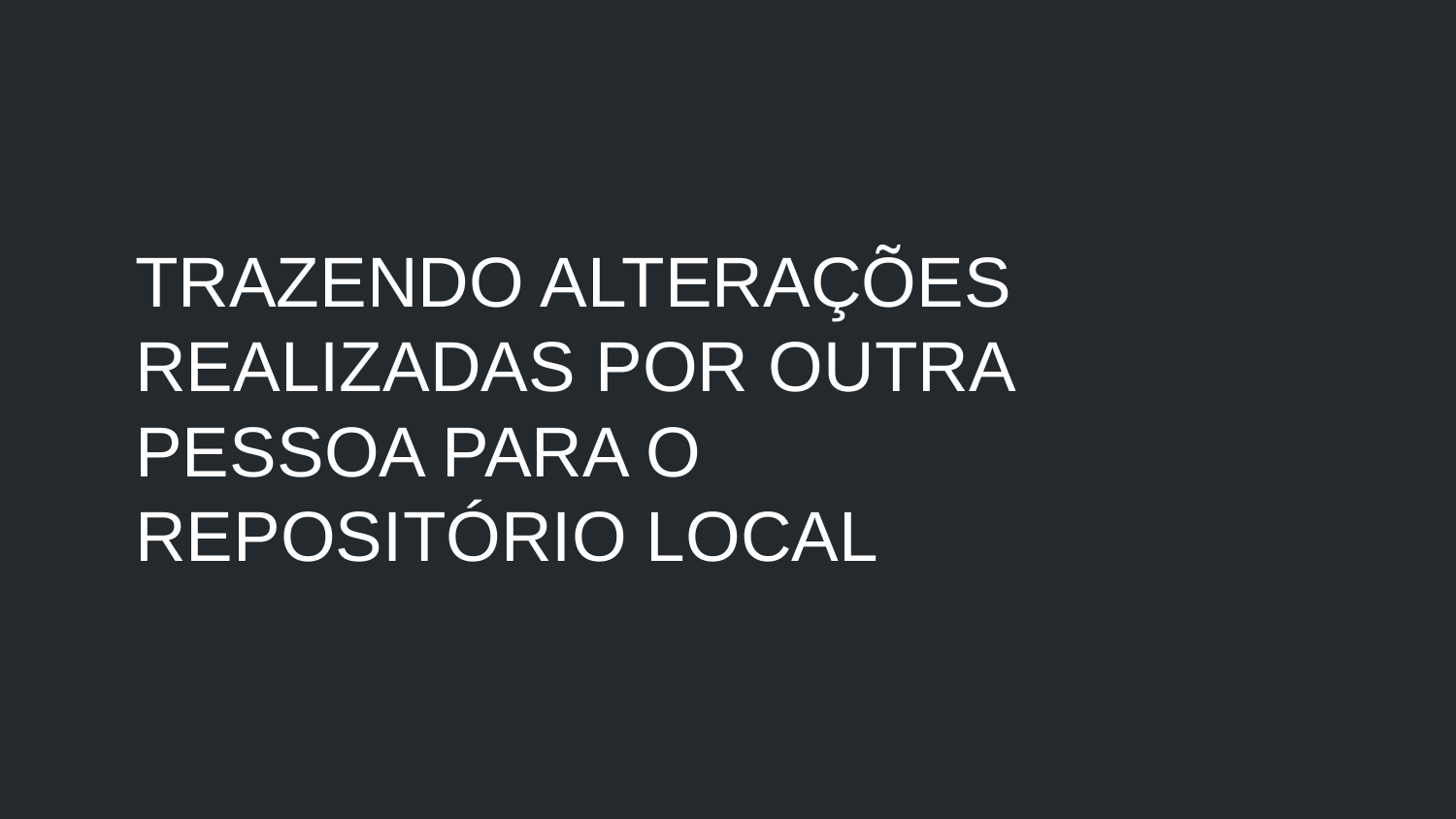

TRAZENDO ALTERAÇÕES
REALIZADAS POR OUTRA PESSOA PARA O
REPOSITÓRIO LOCAL